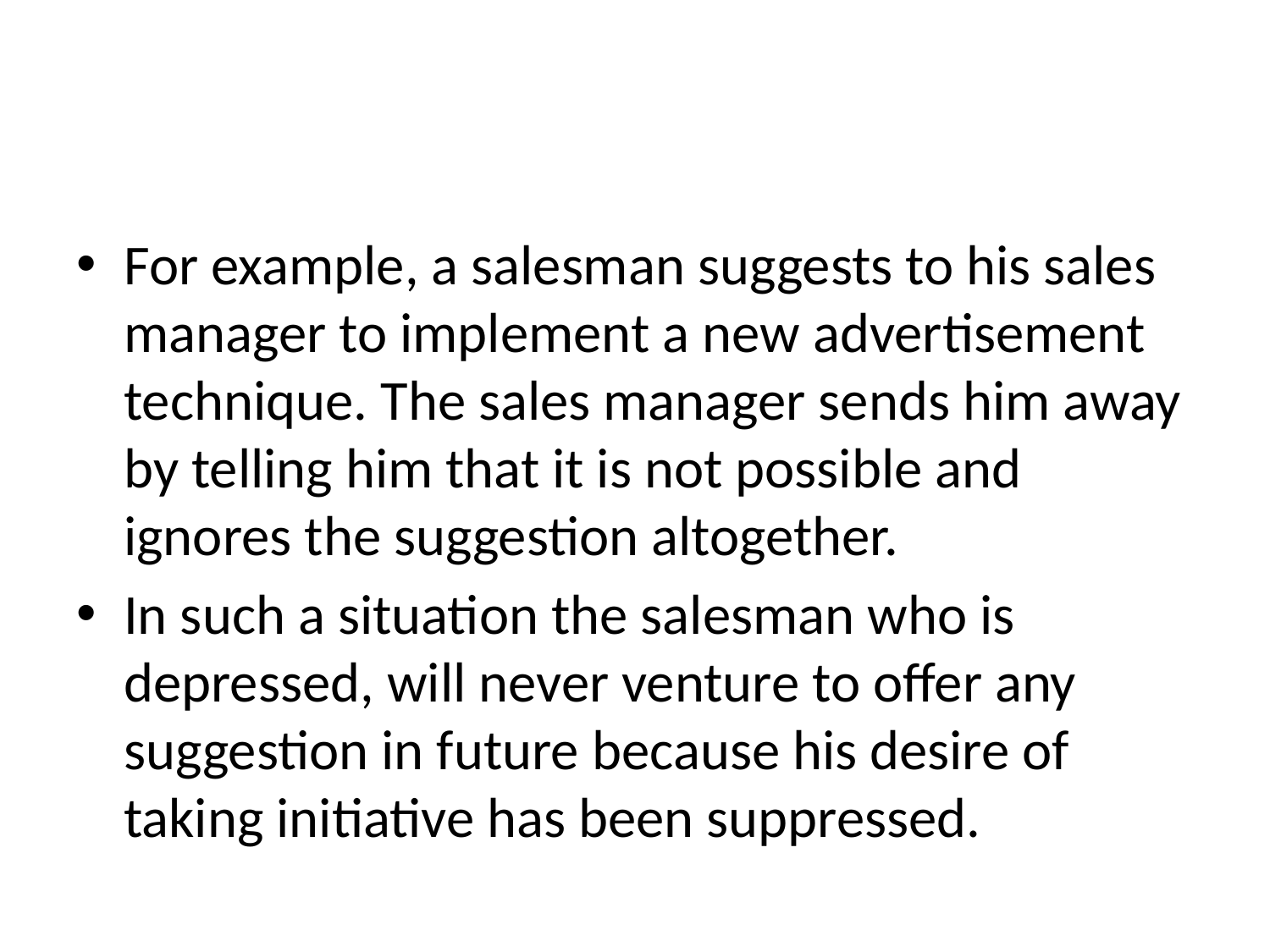

#
For example, a salesman suggests to his sales manager to implement a new advertisement technique. The sales manager sends him away by telling him that it is not possible and ignores the suggestion altogether.
In such a situation the salesman who is depressed, will never venture to offer any suggestion in future because his desire of taking initiative has been suppressed.